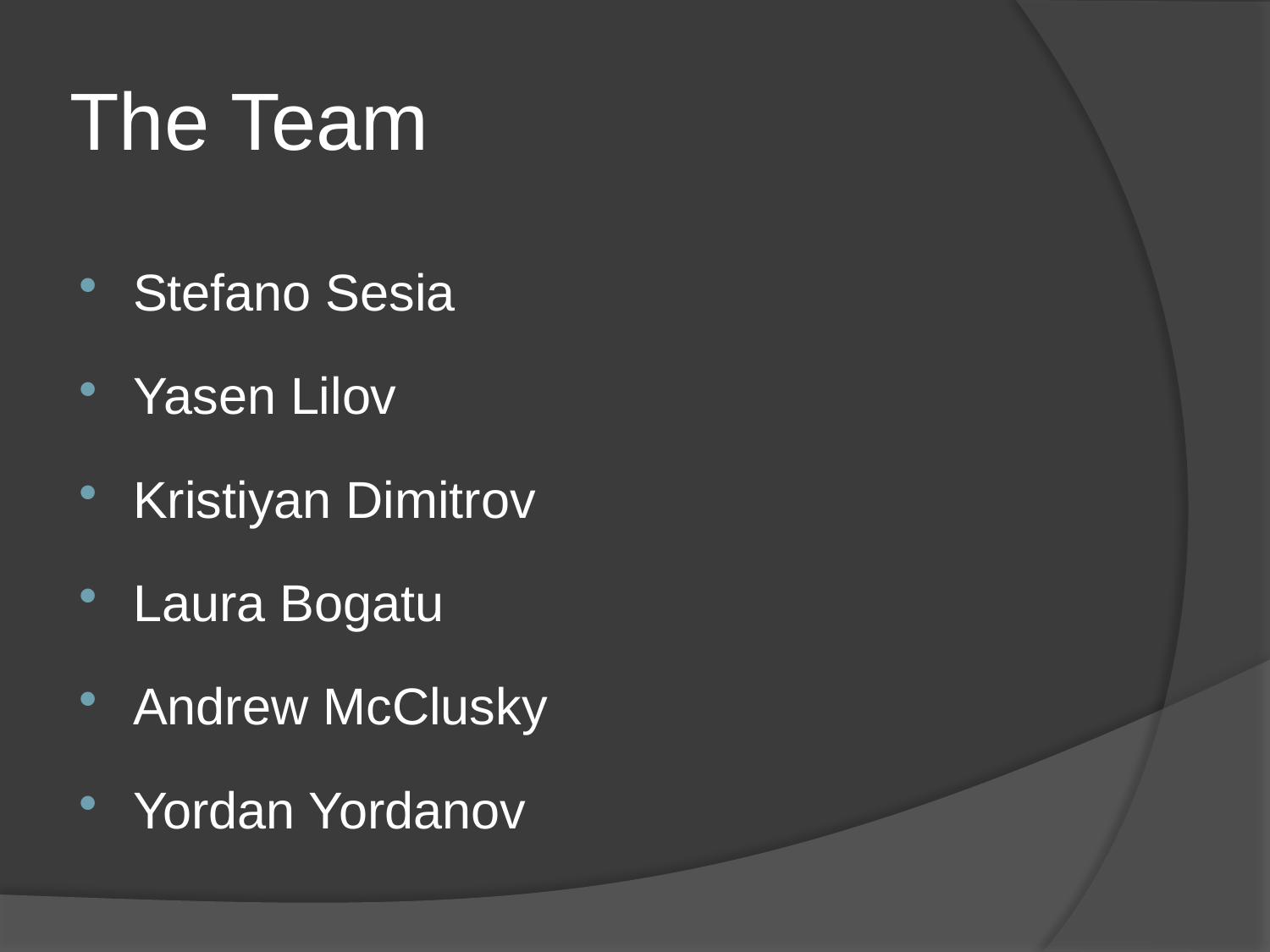

# The Team
Stefano Sesia
Yasen Lilov
Kristiyan Dimitrov
Laura Bogatu
Andrew McClusky
Yordan Yordanov